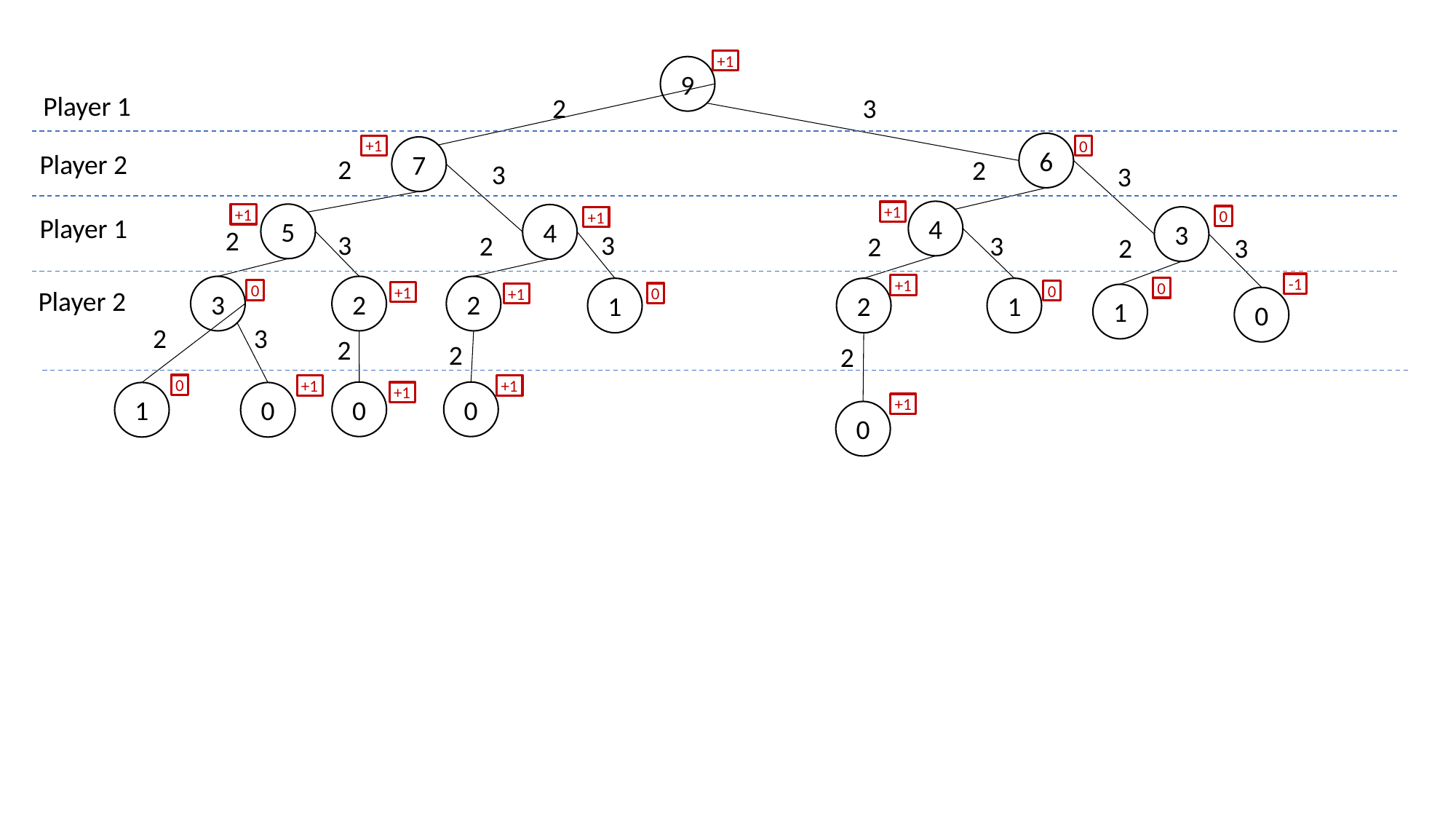

+1
9
Player 1
2
3
6
+1
0
7
Player 2
2
2
3
3
4
+1
5
+1
4
Player 1
0
3
+1
2
3
3
2
3
2
2
3
-1
+1
3
2
2
0
1
2
1
Player 2
0
0
+1
0
+1
1
0
2
3
2
2
2
0
+1
+1
0
0
+1
1
0
+1
0